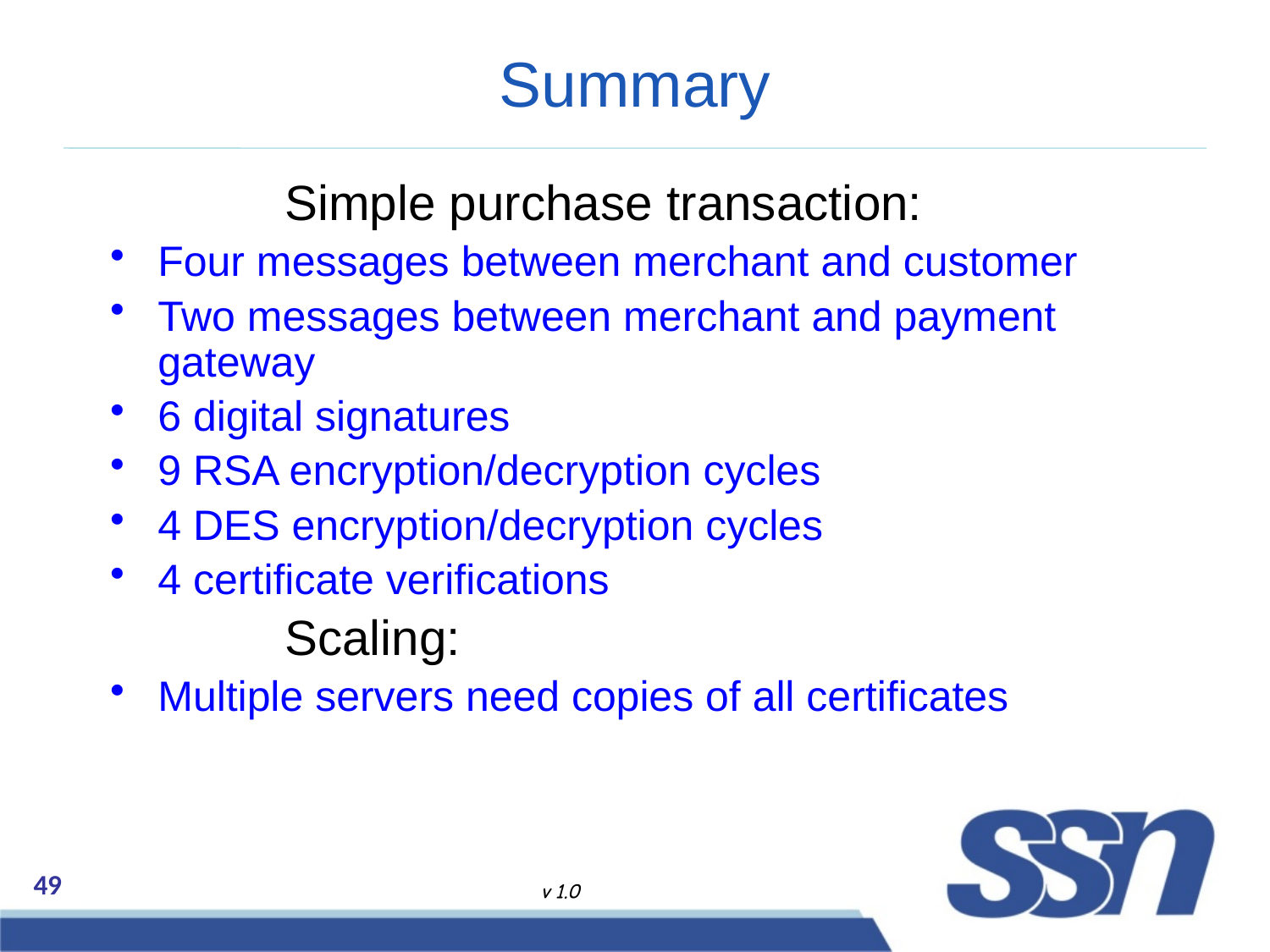

# Summary
		Simple purchase transaction:
Four messages between merchant and customer
Two messages between merchant and payment gateway
6 digital signatures
9 RSA encryption/decryption cycles
4 DES encryption/decryption cycles
4 certificate verifications
		Scaling:
Multiple servers need copies of all certificates